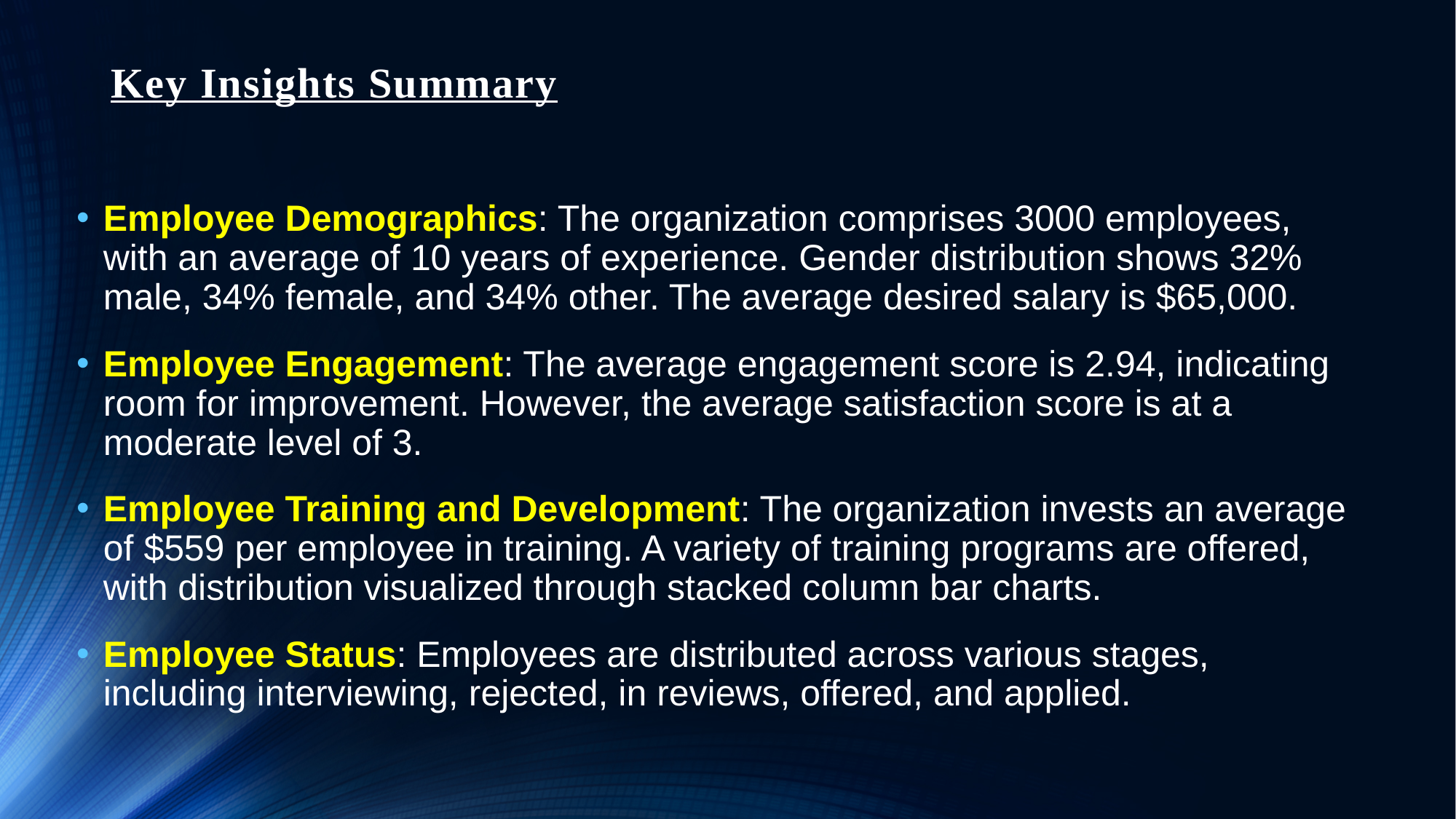

# Key Insights Summary
Employee Demographics: The organization comprises 3000 employees, with an average of 10 years of experience. Gender distribution shows 32% male, 34% female, and 34% other. The average desired salary is $65,000.
Employee Engagement: The average engagement score is 2.94, indicating room for improvement. However, the average satisfaction score is at a moderate level of 3.
Employee Training and Development: The organization invests an average of $559 per employee in training. A variety of training programs are offered, with distribution visualized through stacked column bar charts.
Employee Status: Employees are distributed across various stages, including interviewing, rejected, in reviews, offered, and applied.